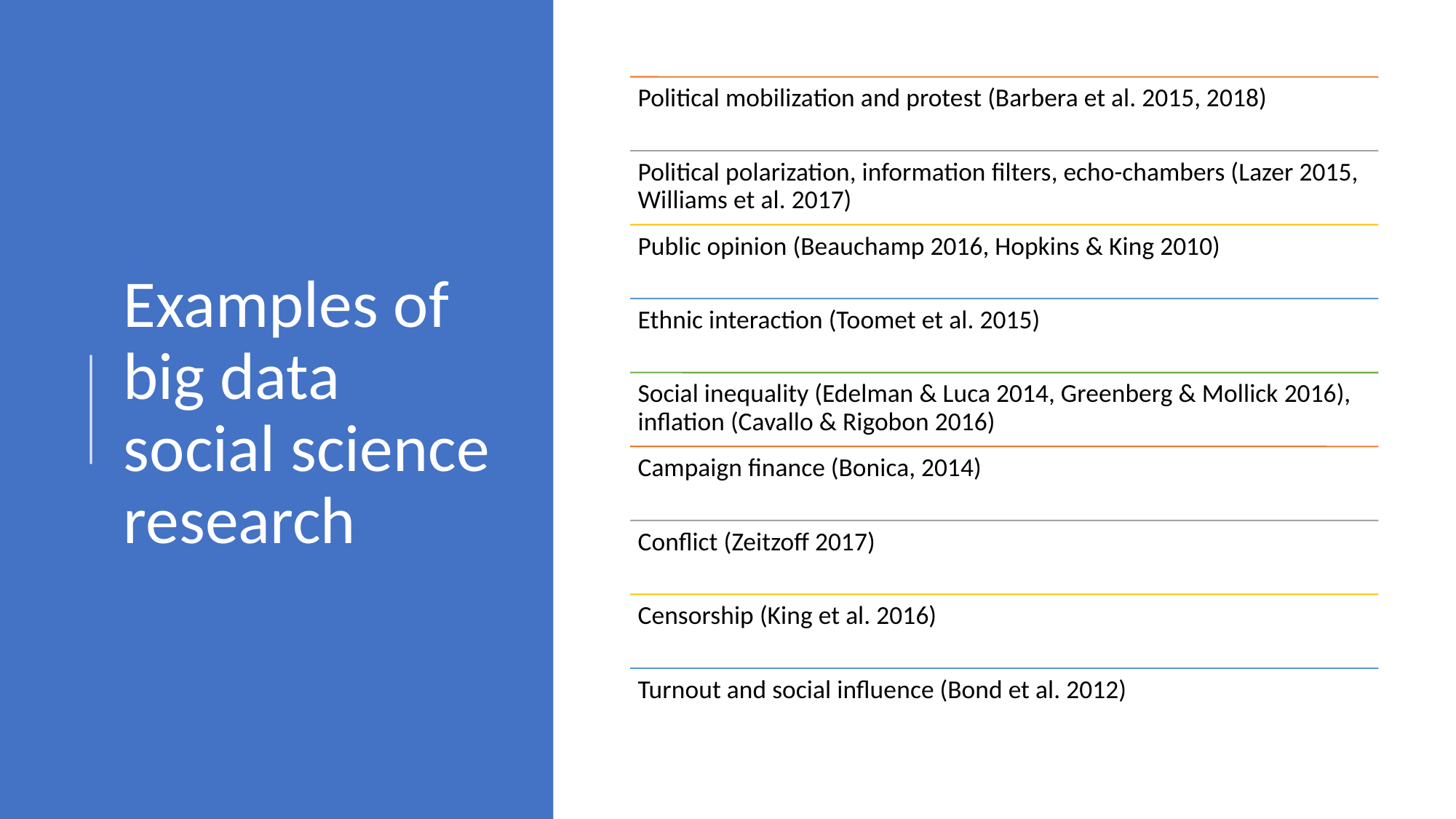

Political mobilization and protest (Barbera et al. 2015, 2018)
Political polarization, information filters, echo-chambers (Lazer 2015, Williams et al. 2017)
Public opinion (Beauchamp 2016, Hopkins & King 2010)
Ethnic interaction (Toomet et al. 2015)
Social inequality (Edelman & Luca 2014, Greenberg & Mollick 2016), inflation (Cavallo & Rigobon 2016)
Campaign finance (Bonica, 2014)
Conflict (Zeitzoff 2017)
Censorship (King et al. 2016)
Turnout and social influence (Bond et al. 2012)
# Examples of big data social science research